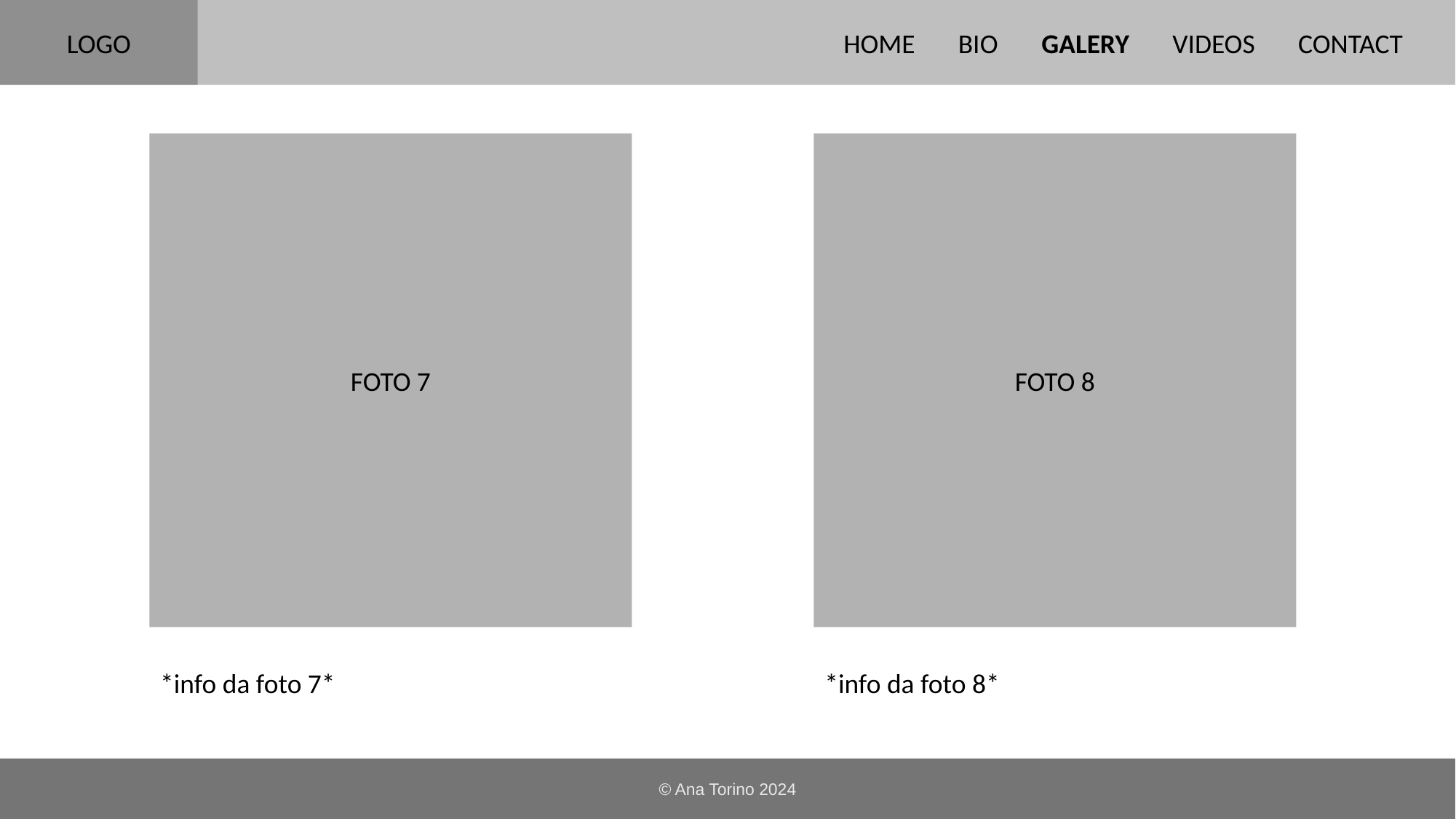

HOME       BIO       GALERY       VIDEOS       CONTACT
LOGO
FOTO 7
FOTO 8
*info da foto 7*
*info da foto 8*
© Ana Torino 2024